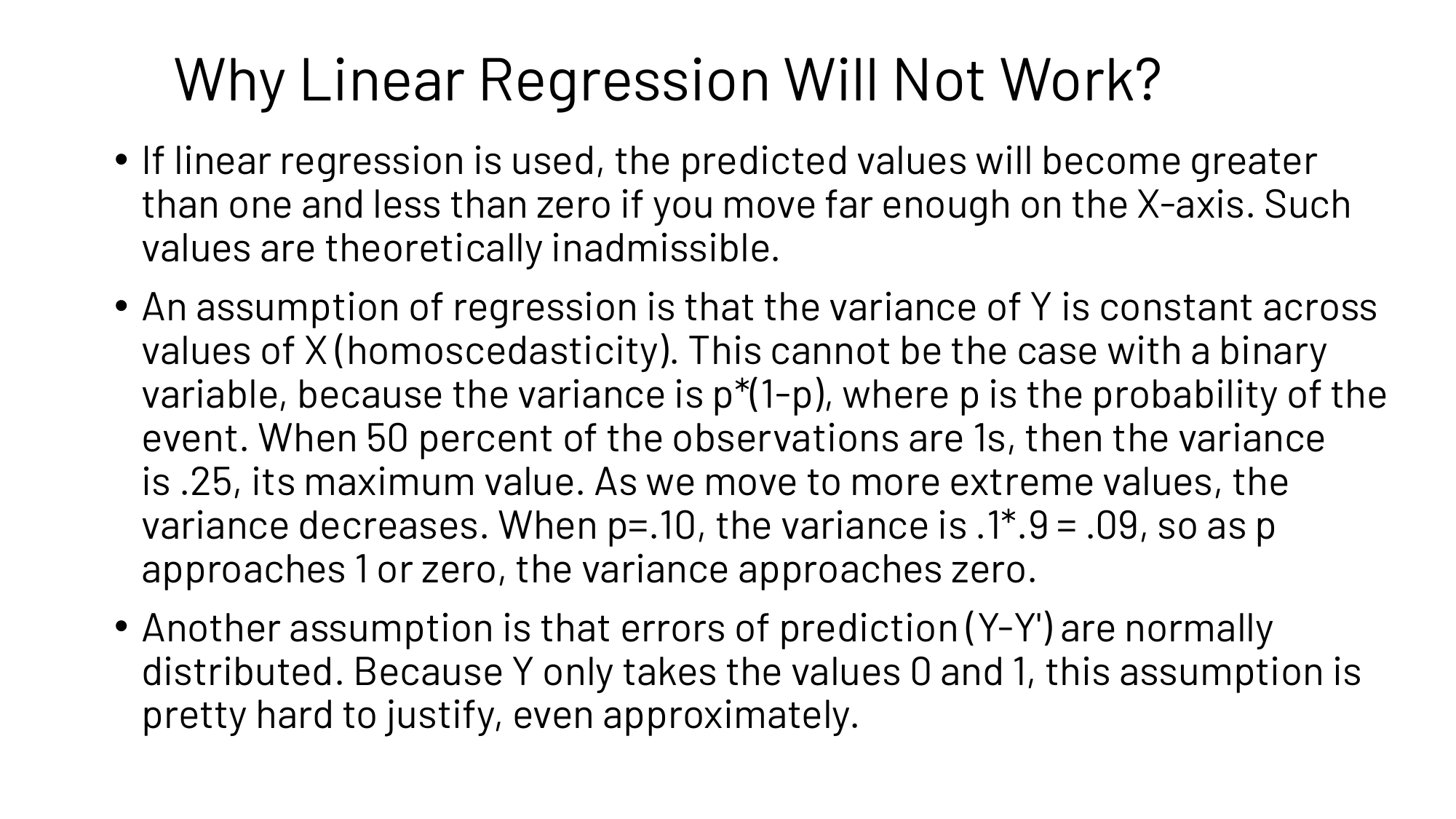

# Why Linear Regression Will Not Work?
If linear regression is used, the predicted values will become greater than one and less than zero if you move far enough on the X-axis. Such values are theoretically inadmissible.
An assumption of regression is that the variance of Y is constant across values of X (homoscedasticity). This cannot be the case with a binary variable, because the variance is p*(1-p), where p is the probability of the event. When 50 percent of the observations are 1s, then the variance is .25, its maximum value. As we move to more extreme values, the variance decreases. When p=.10, the variance is .1*.9 = .09, so as p approaches 1 or zero, the variance approaches zero.
Another assumption is that errors of prediction (Y-Y') are normally distributed. Because Y only takes the values 0 and 1, this assumption is pretty hard to justify, even approximately.